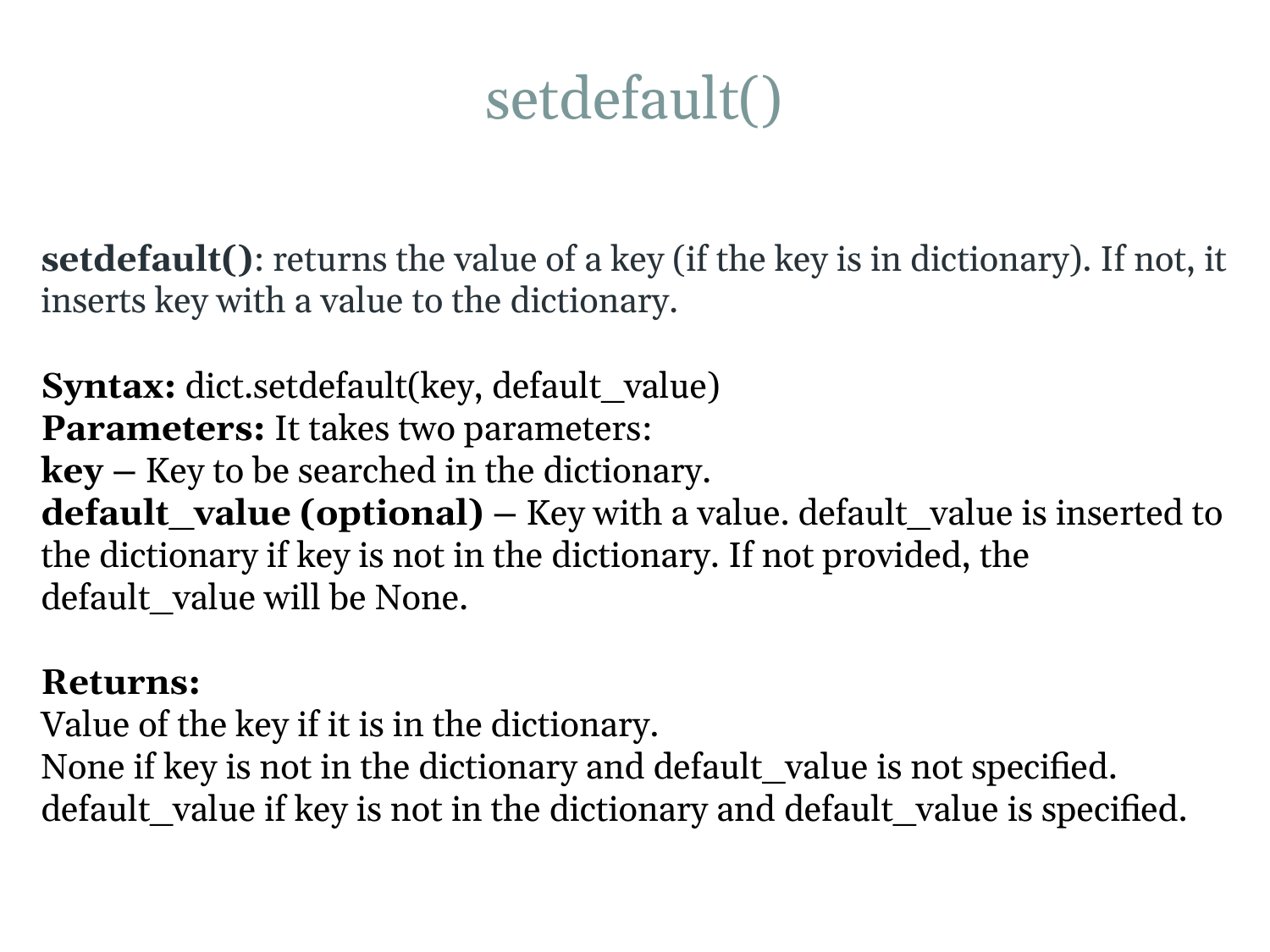

# setdefault()
setdefault(): returns the value of a key (if the key is in dictionary). If not, it inserts key with a value to the dictionary.
Syntax: dict.setdefault(key, default_value)
Parameters: It takes two parameters: 
key – Key to be searched in the dictionary. 
default_value (optional) – Key with a value. default_value is inserted to the dictionary if key is not in the dictionary. If not provided, the default_value will be None.
Returns: 
Value of the key if it is in the dictionary. 
None if key is not in the dictionary and default_value is not specified. 
default_value if key is not in the dictionary and default_value is specified.